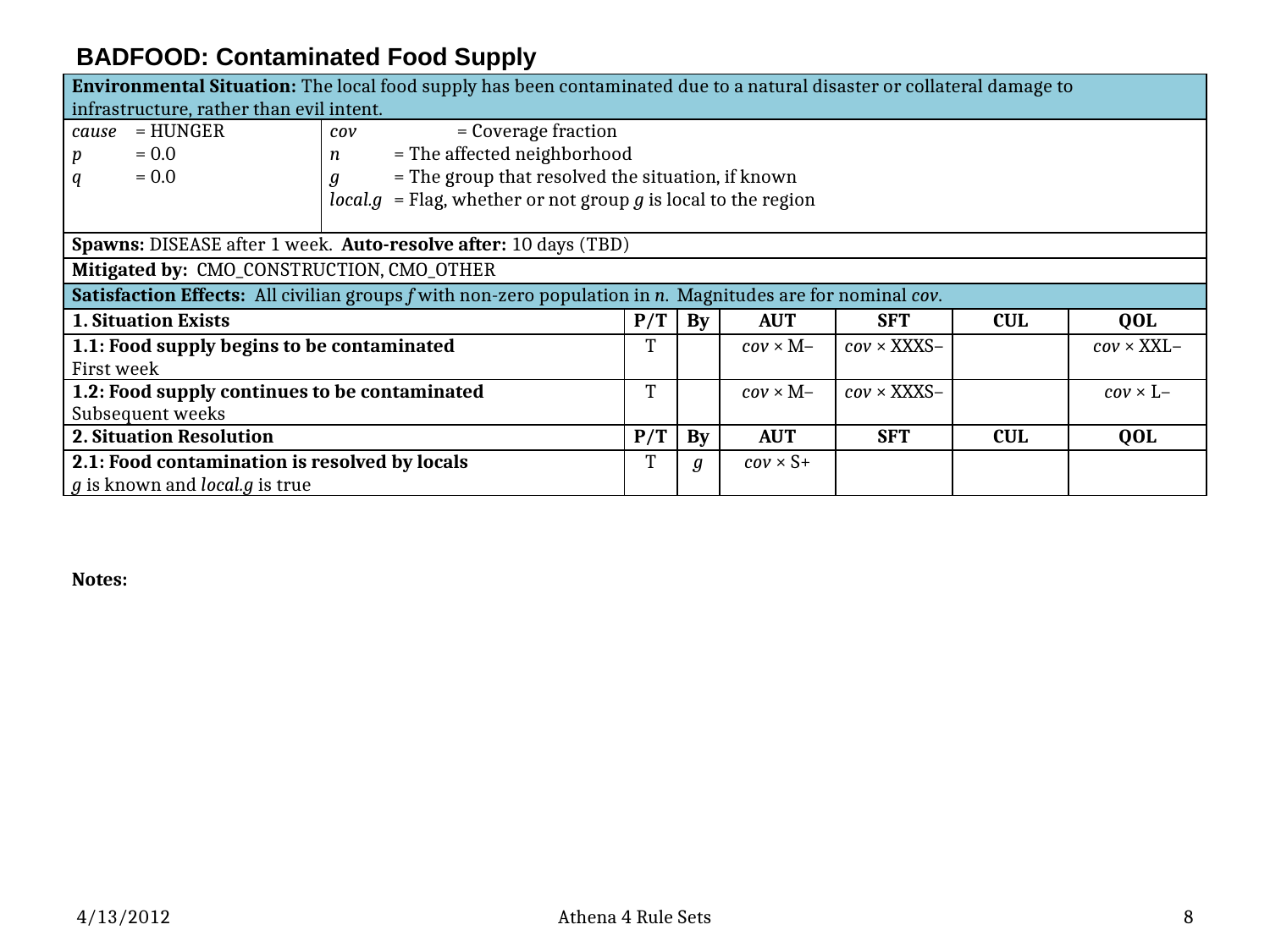

# BADFOOD: Contaminated Food Supply
| Environmental Situation: The local food supply has been contaminated due to a natural disaster or collateral damage to infrastructure, rather than evil intent. |  |  |  |  |  |  |  |
| --- | --- | --- | --- | --- | --- | --- | --- |
| cause = HUNGER p = 0.0 q = 0.0 | cov = Coverage fraction n = The affected neighborhood g  = The group that resolved the situation, if known local.g = Flag, whether or not group g is local to the region |  |  |  |  |  |  |
| Spawns: DISEASE after 1 week. Auto-resolve after: 10 days (TBD) |  |  |  |  |  |  |  |
| Mitigated by: CMO\_CONSTRUCTION, CMO\_OTHER |  |  |  |  |  |  |  |
| Satisfaction Effects: All civilian groups f with non-zero population in n. Magnitudes are for nominal cov. |  |  |  |  |  |  |  |
| 1. Situation Exists |  | P/T | By | AUT | SFT | CUL | QOL |
| 1.1: Food supply begins to be contaminated First week |  | T |  | cov × M– | cov × XXXS– |  | cov × XXL– |
| 1.2: Food supply continues to be contaminated Subsequent weeks |  | T |  | cov × M– | cov × XXXS– |  | cov × L– |
| 2. Situation Resolution |  | P/T | By | AUT | SFT | CUL | QOL |
| 2.1: Food contamination is resolved by locals g is known and local.g is true |  | T | g | cov × S+ |  |  |  |
Notes:
4/13/2012
Athena 4 Rule Sets
8